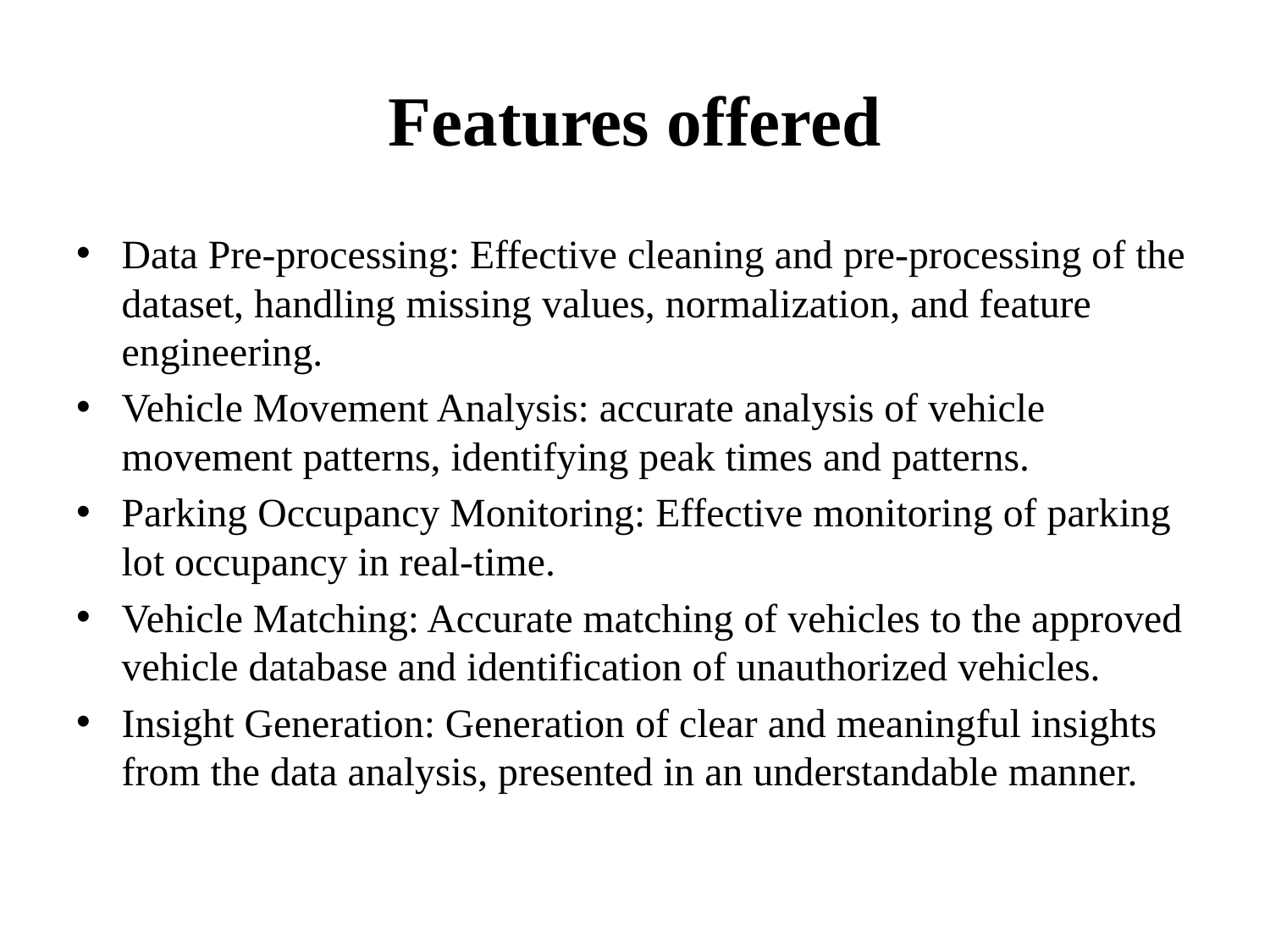

# Features offered
Data Pre-processing: Effective cleaning and pre-processing of the dataset, handling missing values, normalization, and feature engineering.
Vehicle Movement Analysis: accurate analysis of vehicle movement patterns, identifying peak times and patterns.
Parking Occupancy Monitoring: Effective monitoring of parking lot occupancy in real-time.
Vehicle Matching: Accurate matching of vehicles to the approved vehicle database and identification of unauthorized vehicles.
Insight Generation: Generation of clear and meaningful insights from the data analysis, presented in an understandable manner.